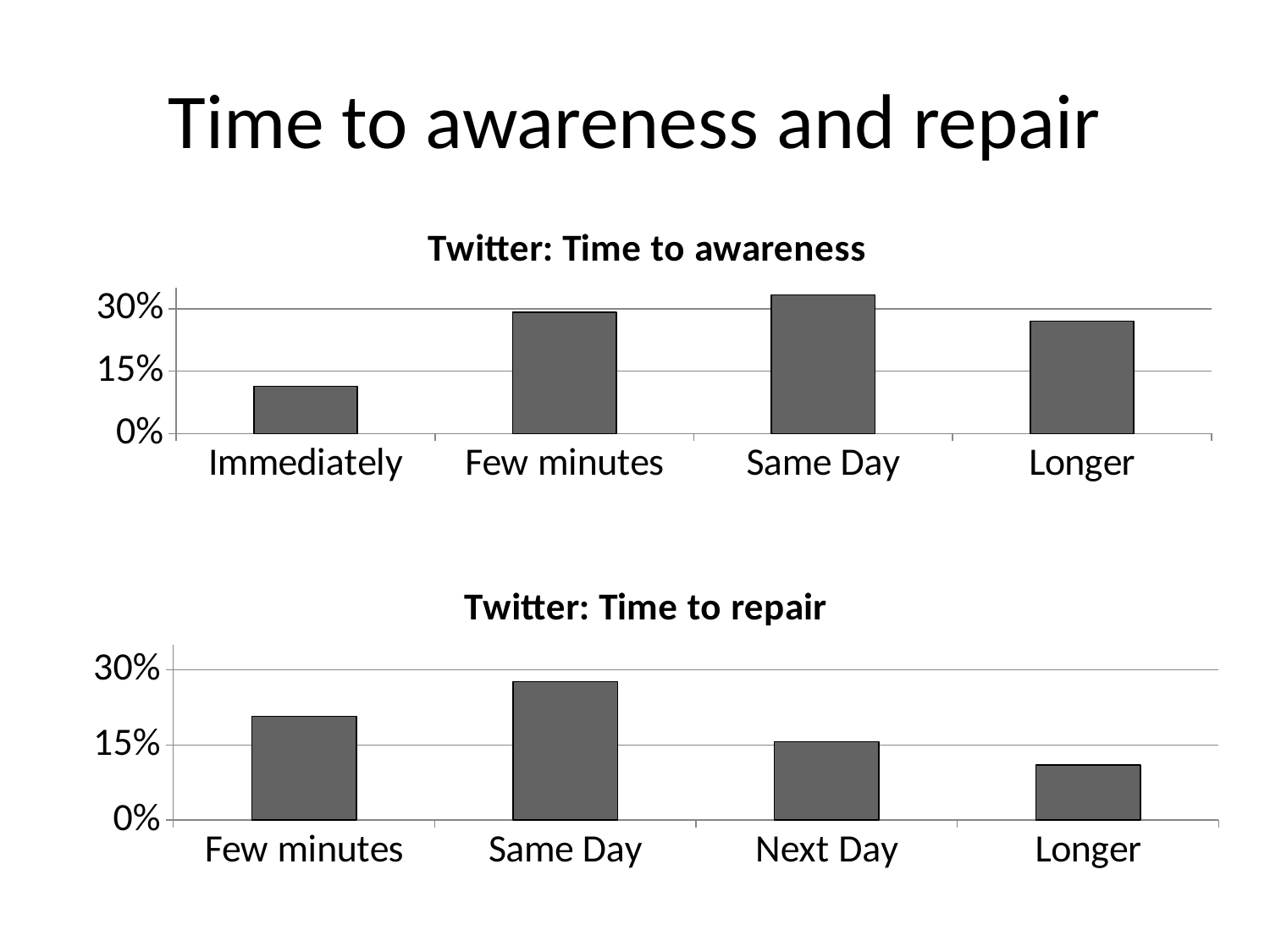

# Time to awareness and repair

### Chart: Twitter: Time to awareness

| Category | Twitter  |
|---|---|
| Immediately | 0.113924050632911 |
| Few minutes | 0.291139240506329 |
| Same Day | 0.333333333333333 |
| Longer | 0.27 |

### Chart: Twitter: Time to repair

| Category |  |
|---|---|
| Few minutes | 0.206751054852321 |
| Same Day | 0.276371308016878 |
| Next Day | 0.156118143459916 |
| Longer | 0.11 |